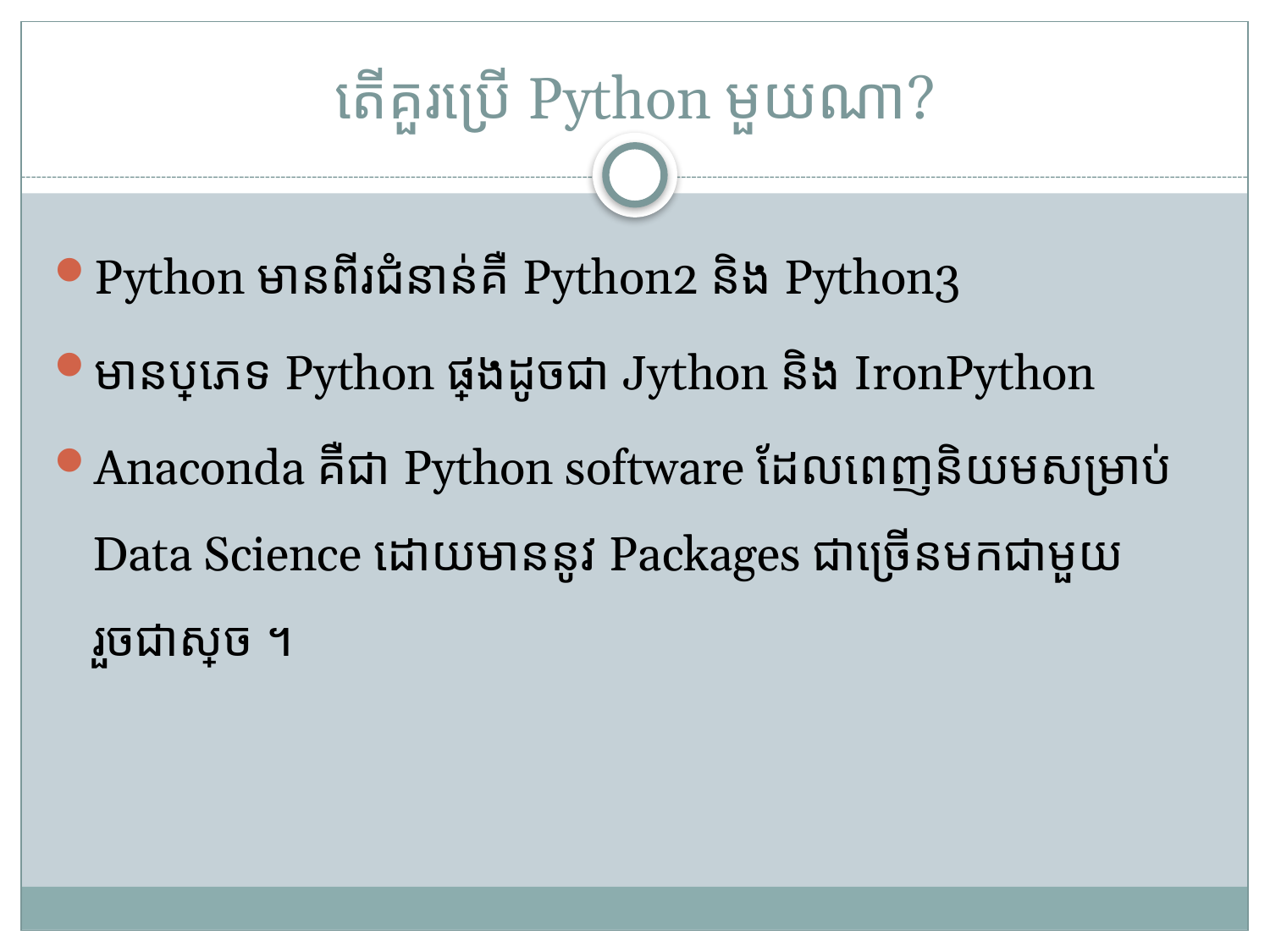

# តើគួរប្រើ Python មួយណា?
Python មានពីរជំនាន់គឺ Python2 និង Python3
មានប្រភេទ Python ផ្សេងដូចជា Jython និង IronPython
Anaconda គឺជា Python software ដែលពេញនិយមសម្រាប់ Data Science ដោយមាននូវ Packages ជាច្រើន​មកជាមួយរួចជាស្រេច ។